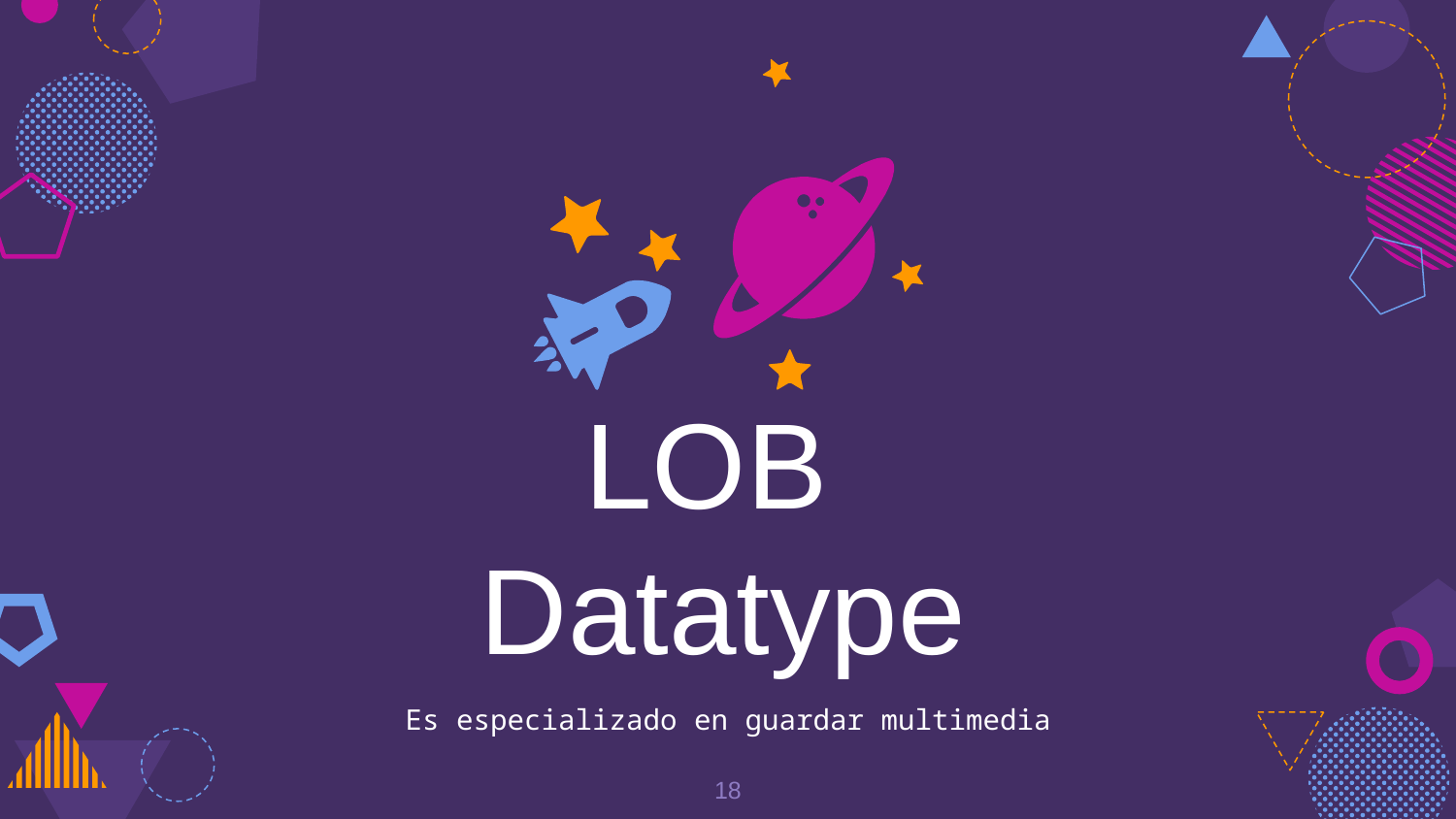

LOB 
Datatype
Es especializado en guardar multimedia
18